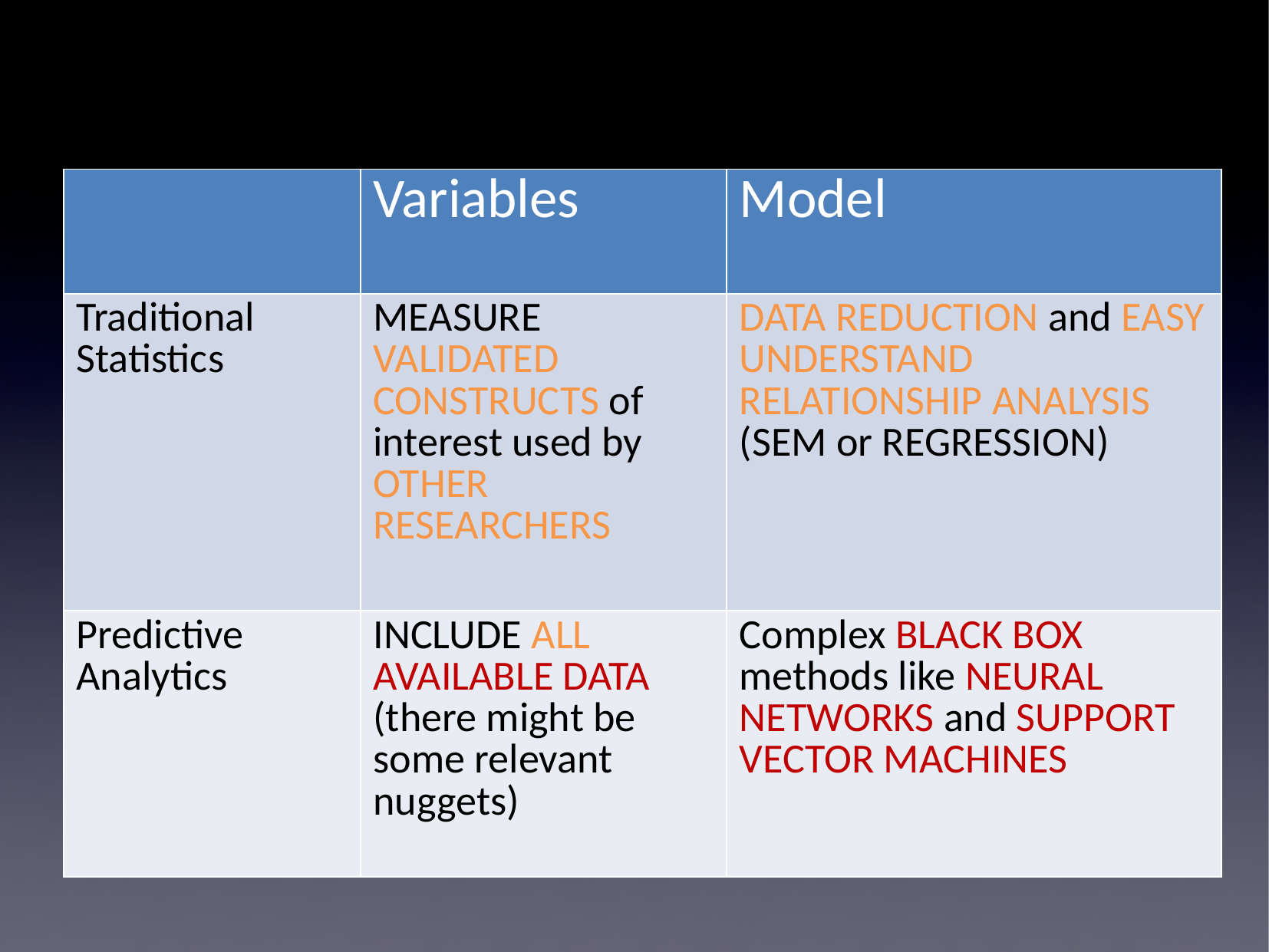

|  | Variables | Model |
| --- | --- | --- |
| Traditional Statistics | MEASURE VALIDATED CONSTRUCTS of interest used by OTHER RESEARCHERS | DATA REDUCTION and EASY UNDERSTAND RELATIONSHIP ANALYSIS (SEM or REGRESSION) |
| Predictive Analytics | INCLUDE ALL AVAILABLE DATA (there might be some relevant nuggets) | Complex BLACK BOX methods like NEURAL NETWORKS and SUPPORT VECTOR MACHINES |